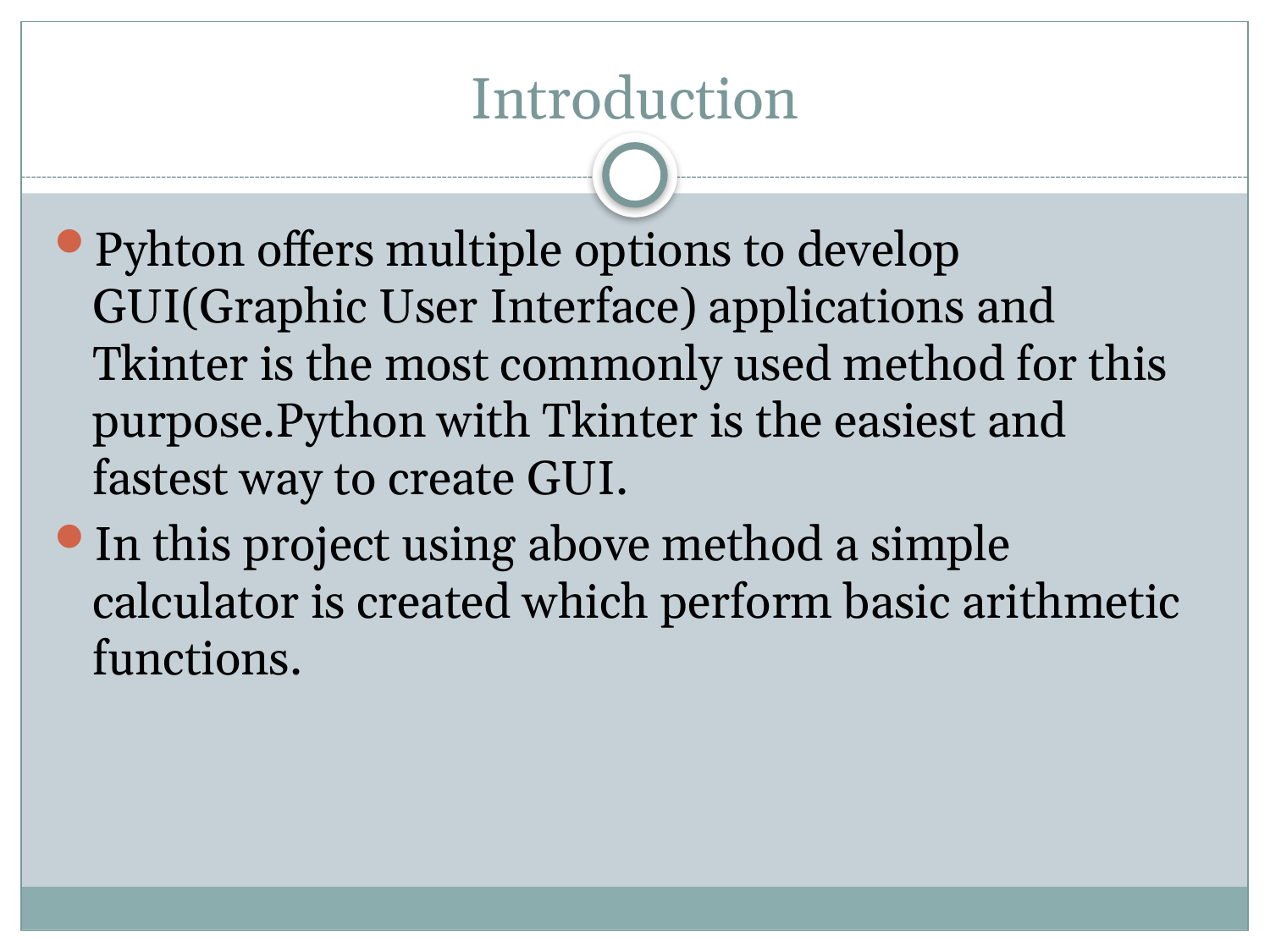

# Introduction
Pyhton offers multiple options to develop GUI(Graphic User Interface) applications and Tkinter is the most commonly used method for this purpose.Python with Tkinter is the easiest and fastest way to create GUI.
In this project using above method a simple calculator is created which perform basic arithmetic functions.